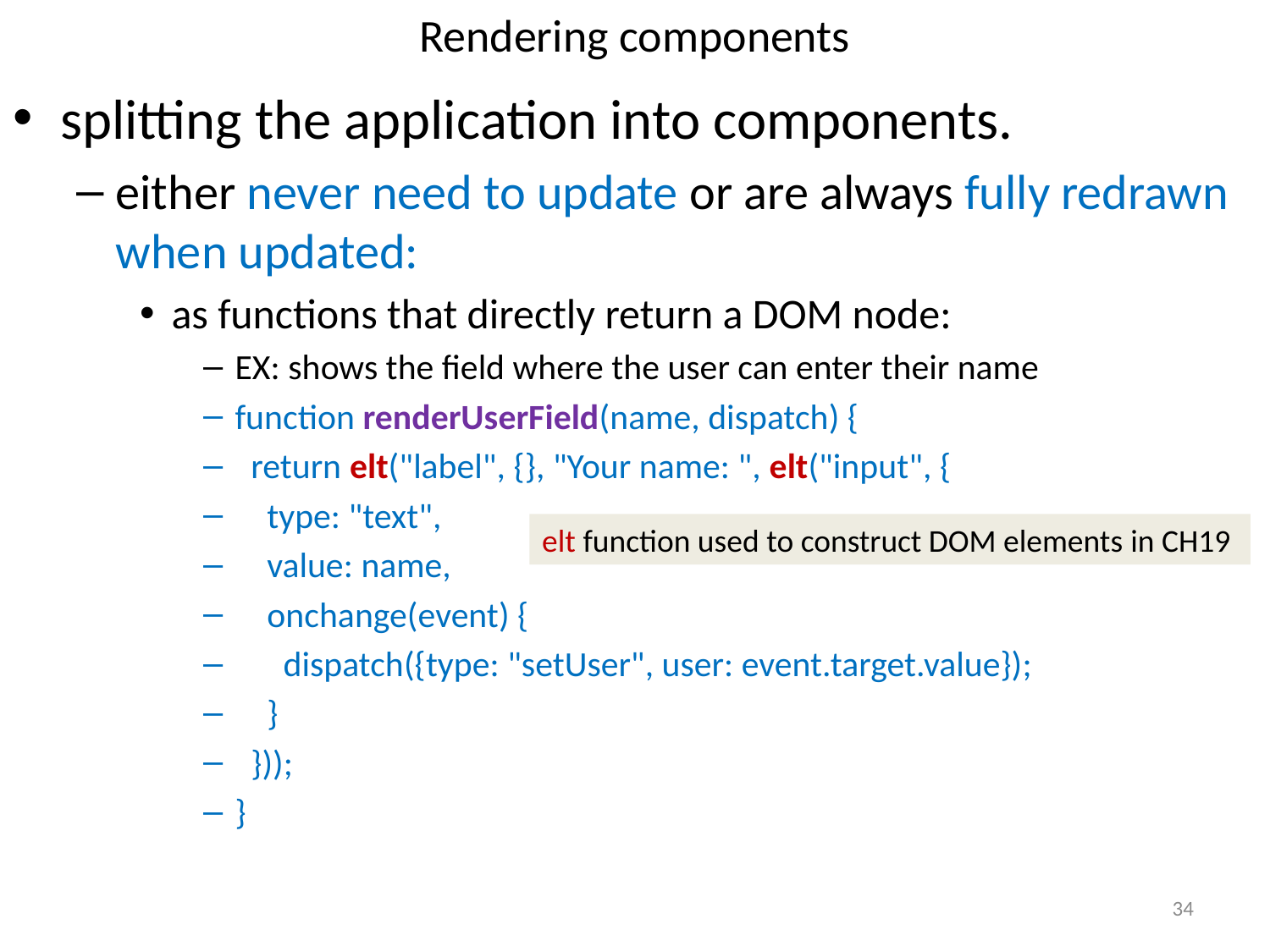

# Rendering components
splitting the application into components.
either never need to update or are always fully redrawn when updated:
as functions that directly return a DOM node:
EX: shows the field where the user can enter their name
function renderUserField(name, dispatch) {
  return elt("label", {}, "Your name: ", elt("input", {
    type: "text",
    value: name,
    onchange(event) {
      dispatch({type: "setUser", user: event.target.value});
    }
  }));
}
elt function used to construct DOM elements in CH19
34